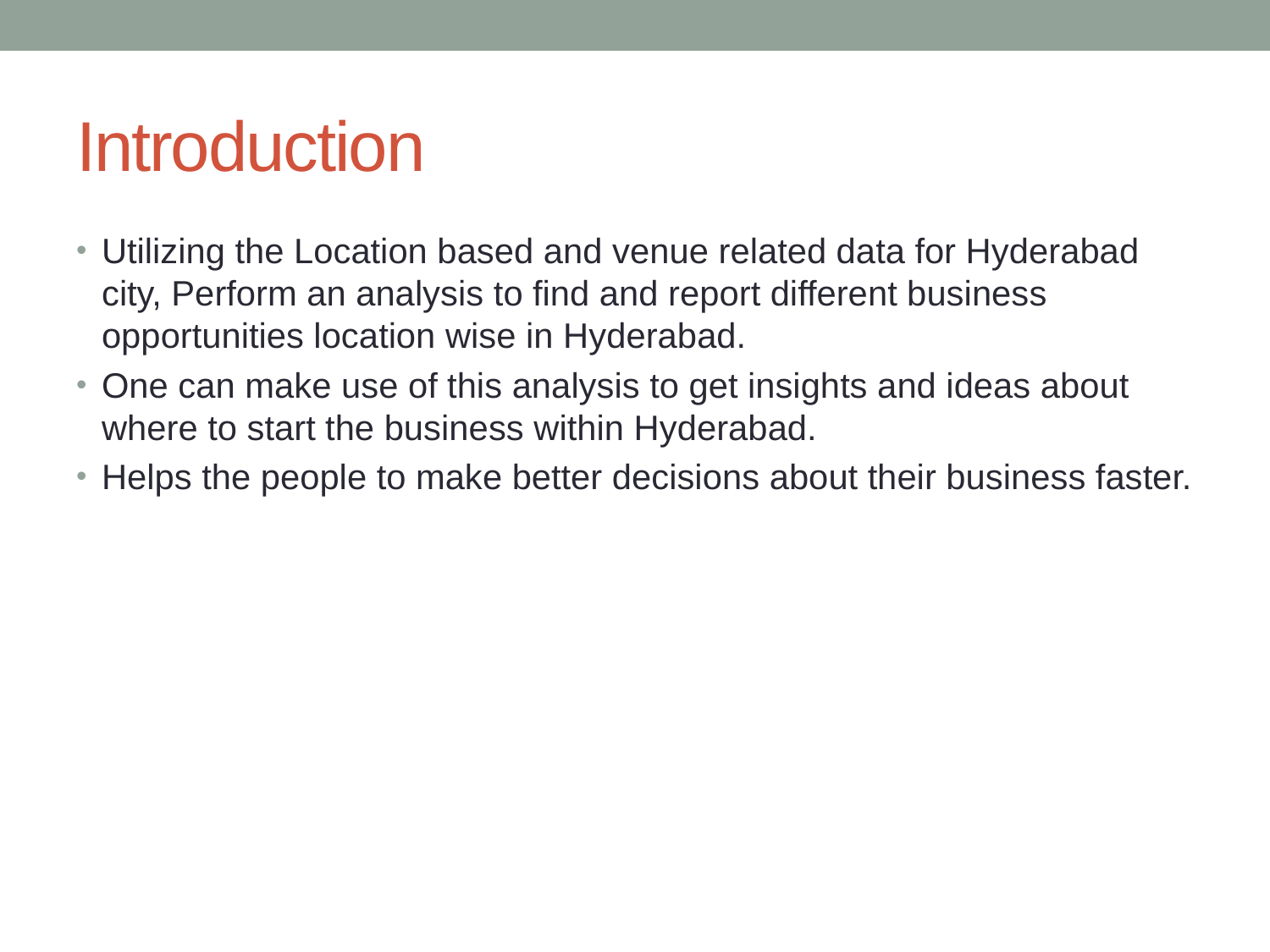

# Introduction
Utilizing the Location based and venue related data for Hyderabad city, Perform an analysis to find and report different business opportunities location wise in Hyderabad.
One can make use of this analysis to get insights and ideas about where to start the business within Hyderabad.
Helps the people to make better decisions about their business faster.